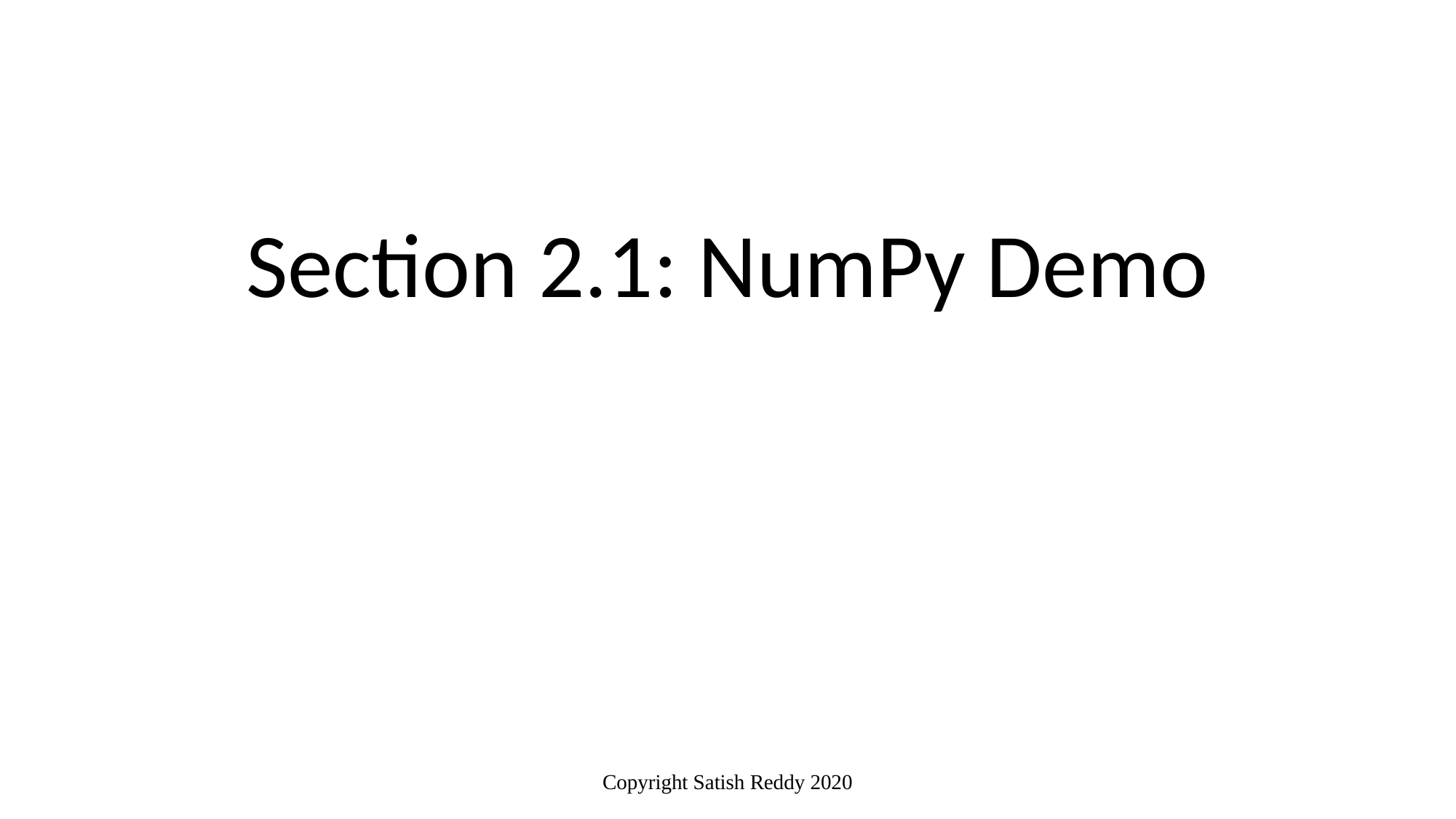

# Section 2.1: NumPy Demo
Copyright Satish Reddy 2020